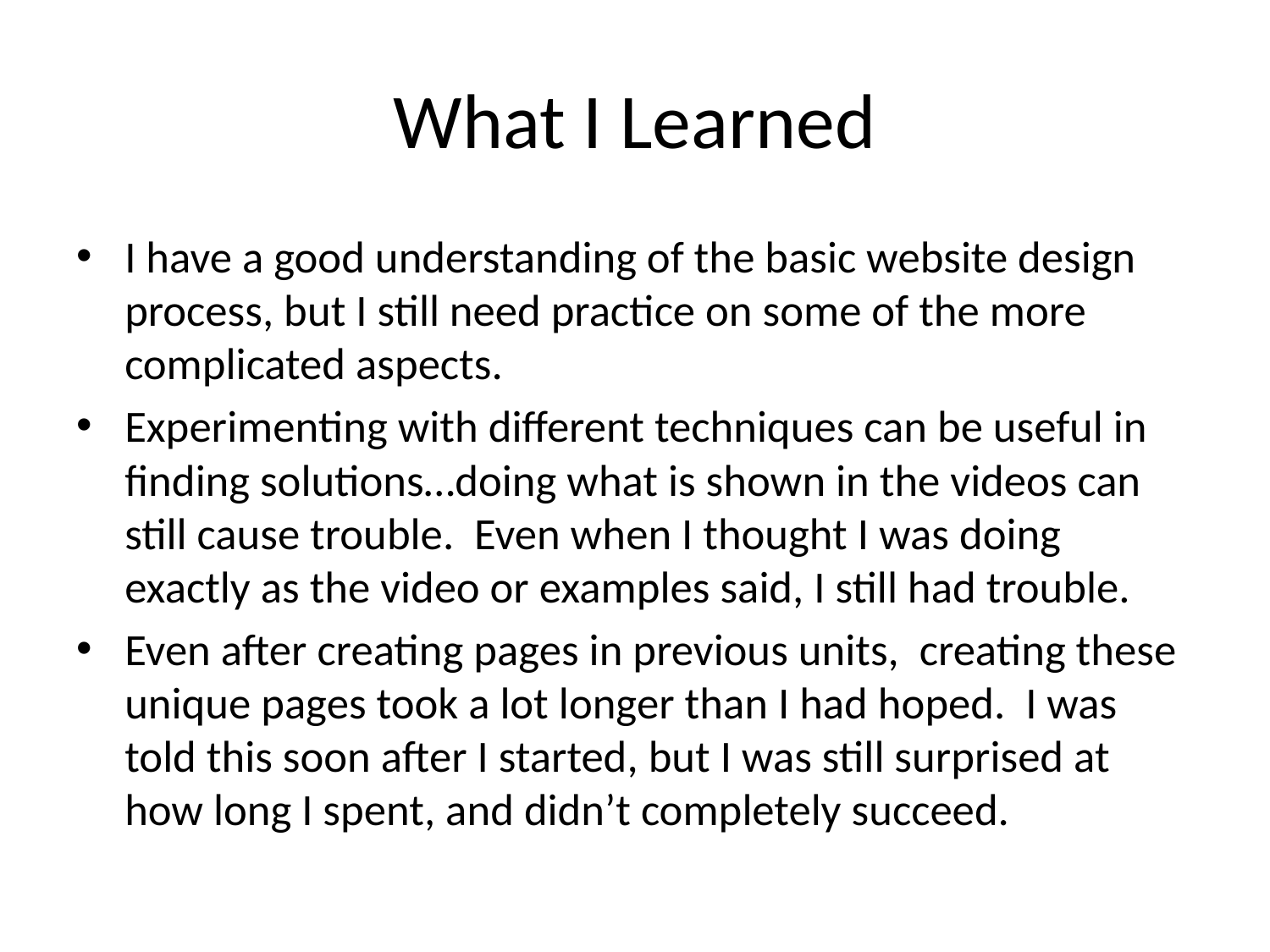

# What I Learned
I have a good understanding of the basic website design process, but I still need practice on some of the more complicated aspects.
Experimenting with different techniques can be useful in finding solutions…doing what is shown in the videos can still cause trouble.  Even when I thought I was doing exactly as the video or examples said, I still had trouble.
Even after creating pages in previous units,  creating these unique pages took a lot longer than I had hoped.  I was told this soon after I started, but I was still surprised at how long I spent, and didn’t completely succeed.